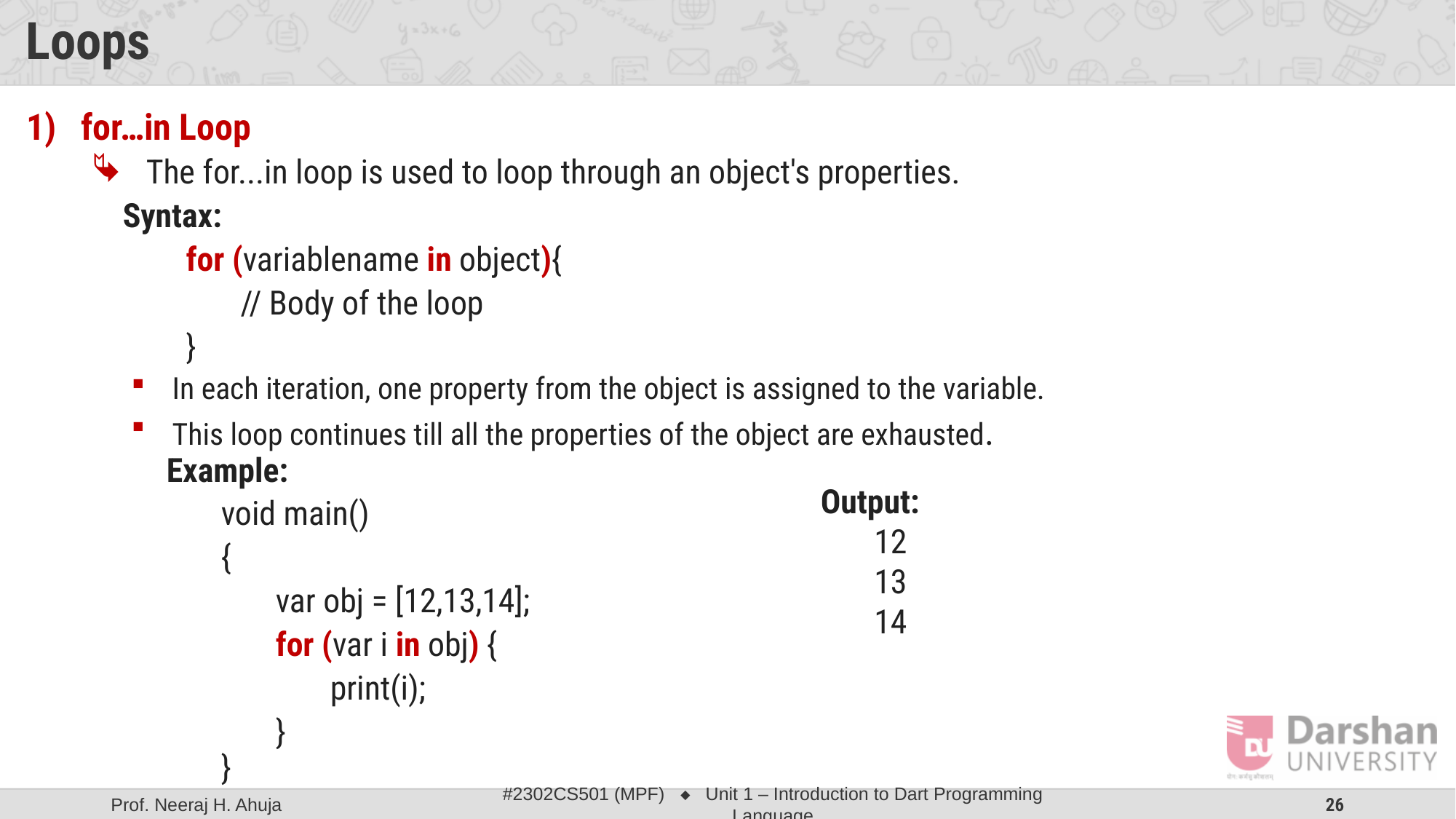

# Loops
for…in Loop
The for...in loop is used to loop through an object's properties.
Syntax:
for (variablename in object){
// Body of the loop
}
In each iteration, one property from the object is assigned to the variable.
This loop continues till all the properties of the object are exhausted.

Example:
void main()
{
var obj = [12,13,14];
for (var i in obj) {
print(i);
}
}
Output:
12
13
14